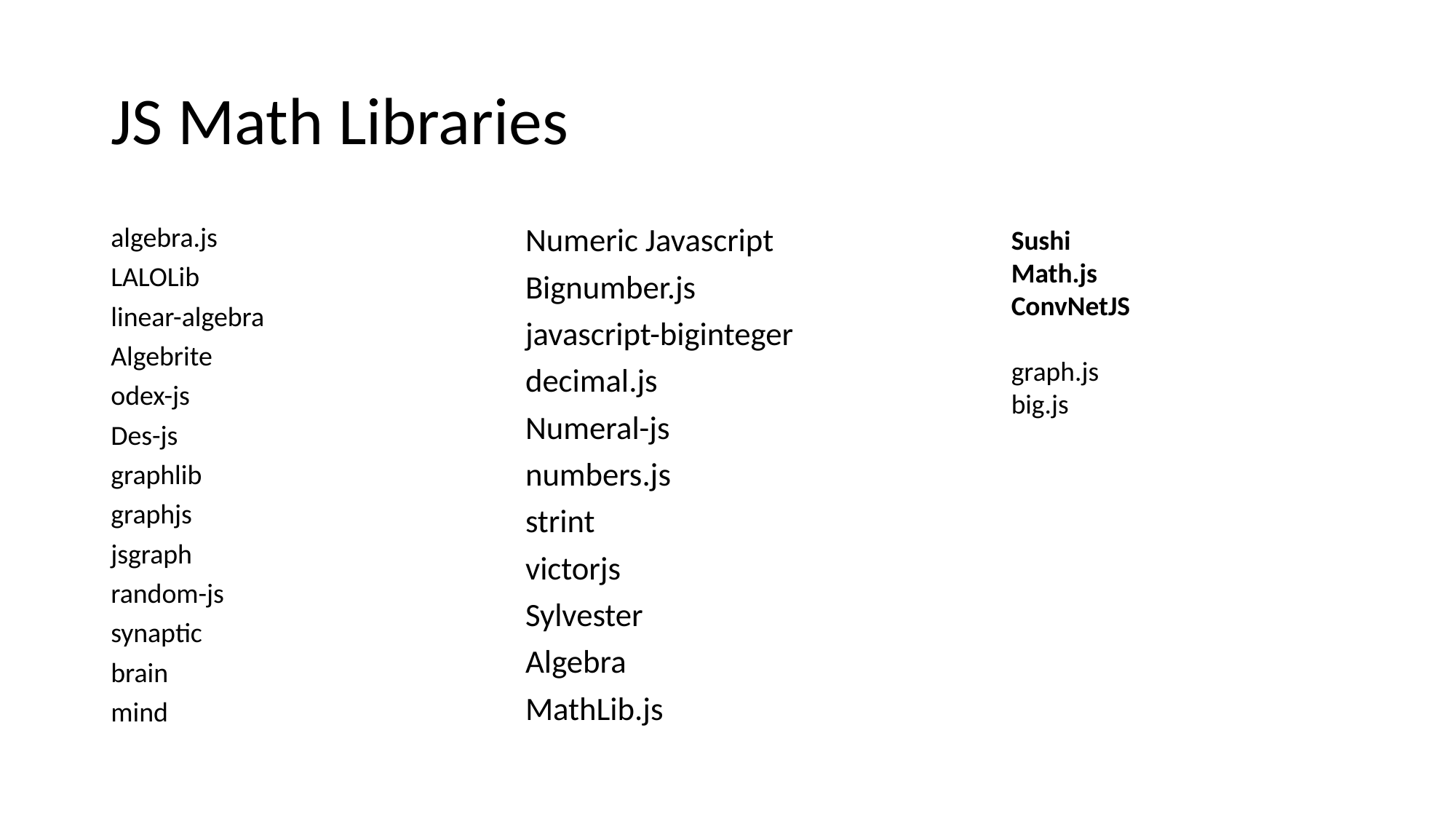

# JS Math Libraries
Sushi
Math.js
ConvNetJS

graph.js
big.js
algebra.js
LALOLib
linear-algebra
Algebrite
odex-js
Des-js
graphlib
graphjs
jsgraph
random-js
synaptic
brain
mind
Numeric Javascript
Bignumber.js
javascript-biginteger
decimal.js
Numeral-js
numbers.js
strint
victorjs
Sylvester
Algebra
MathLib.js